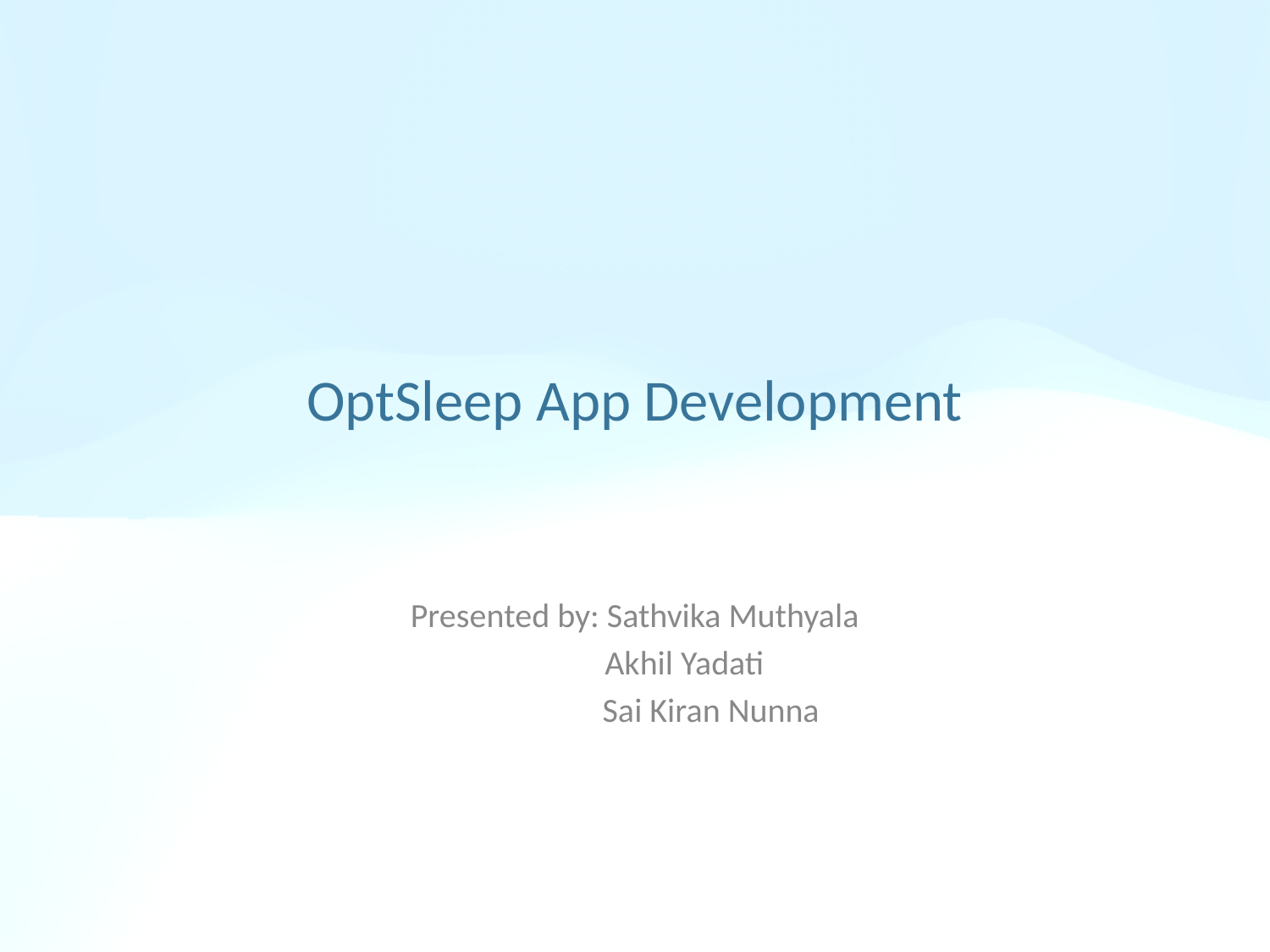

# OptSleep App Development

Presented by: Sathvika Muthyala
             Akhil Yadati
                    Sai Kiran Nunna